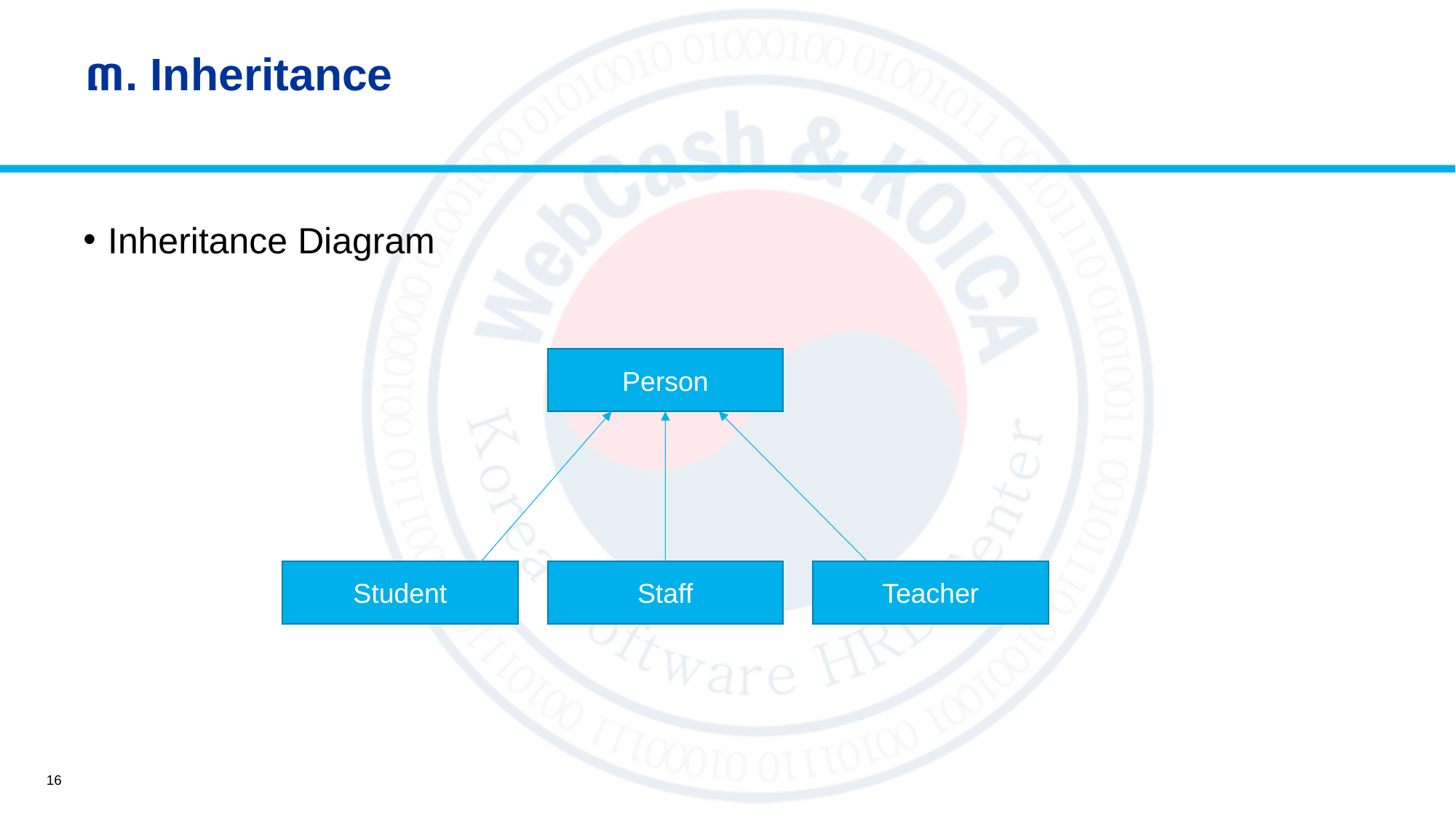

# ៣. Inheritance
Inheritance Diagram

Person
Student
Teacher
Staff
16